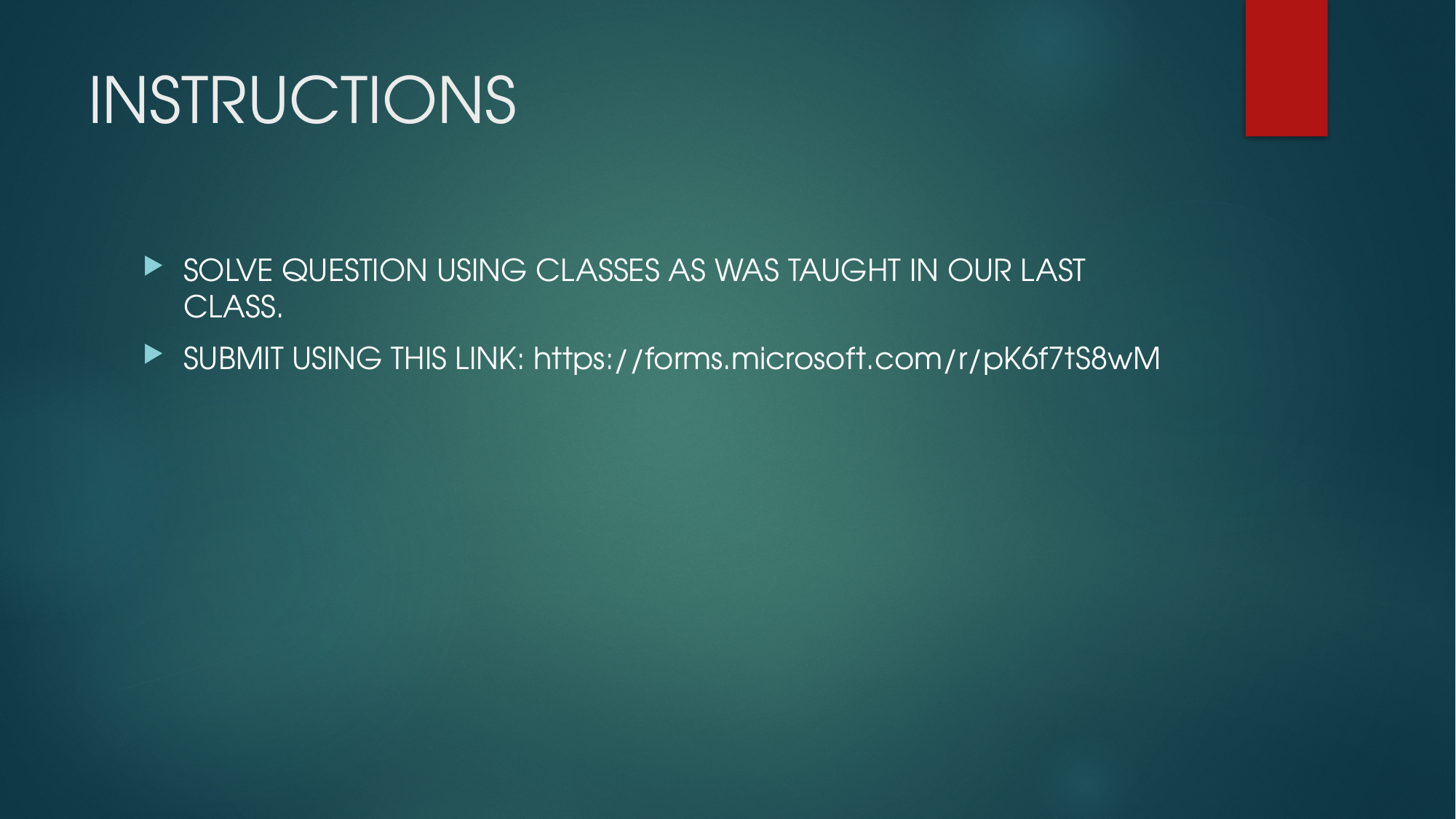

# INSTRUCTIONS
SOLVE QUESTION USING CLASSES AS WAS TAUGHT IN OUR LAST CLASS.
SUBMIT USING THIS LINK: https://forms.microsoft.com/r/pK6f7tS8wM